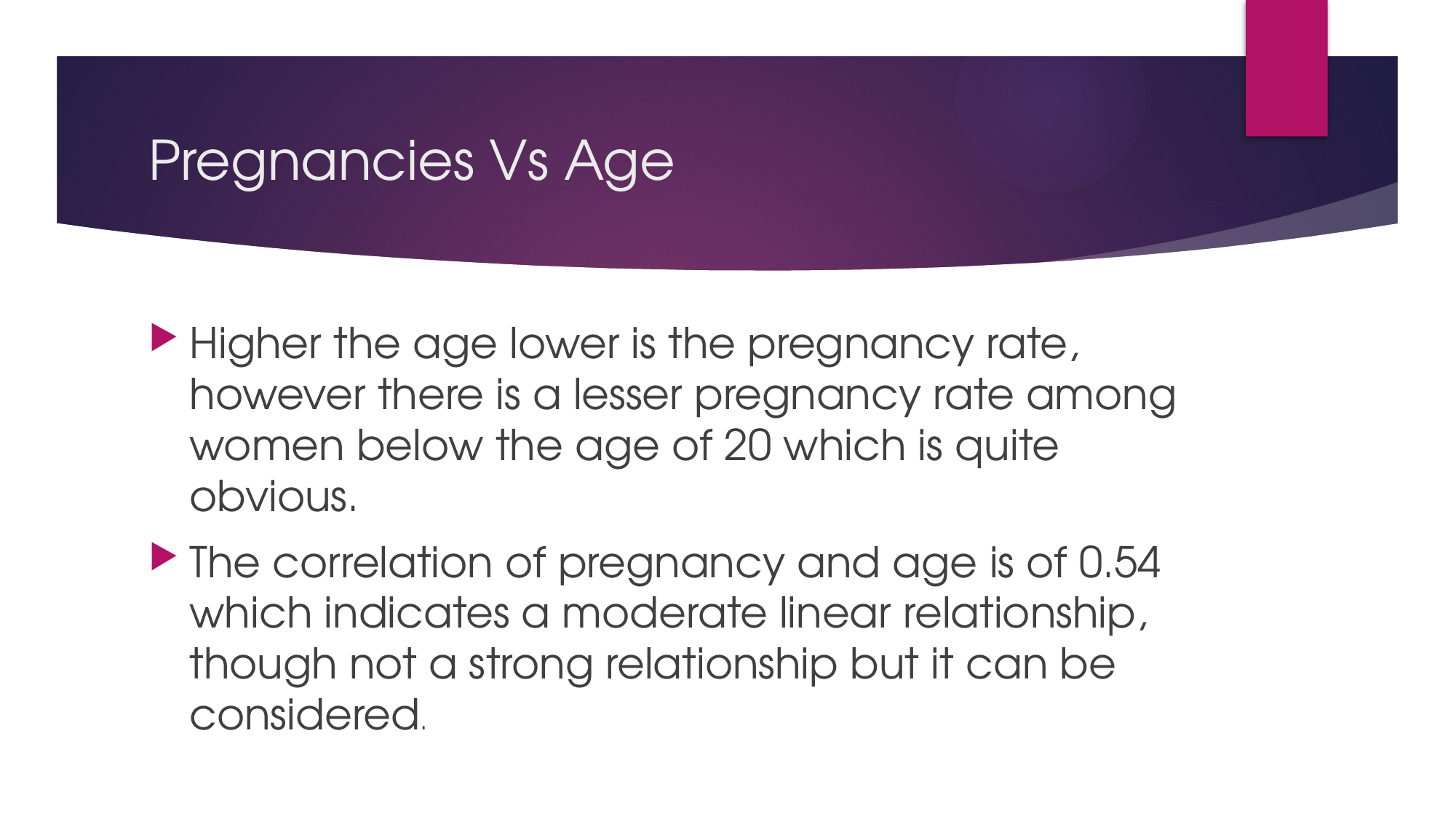

# Pregnancies Vs Age
Higher the age lower is the pregnancy rate, however there is a lesser pregnancy rate among women below the age of 20 which is quite obvious.
The correlation of pregnancy and age is of 0.54 which indicates a moderate linear relationship, though not a strong relationship but it can be considered.